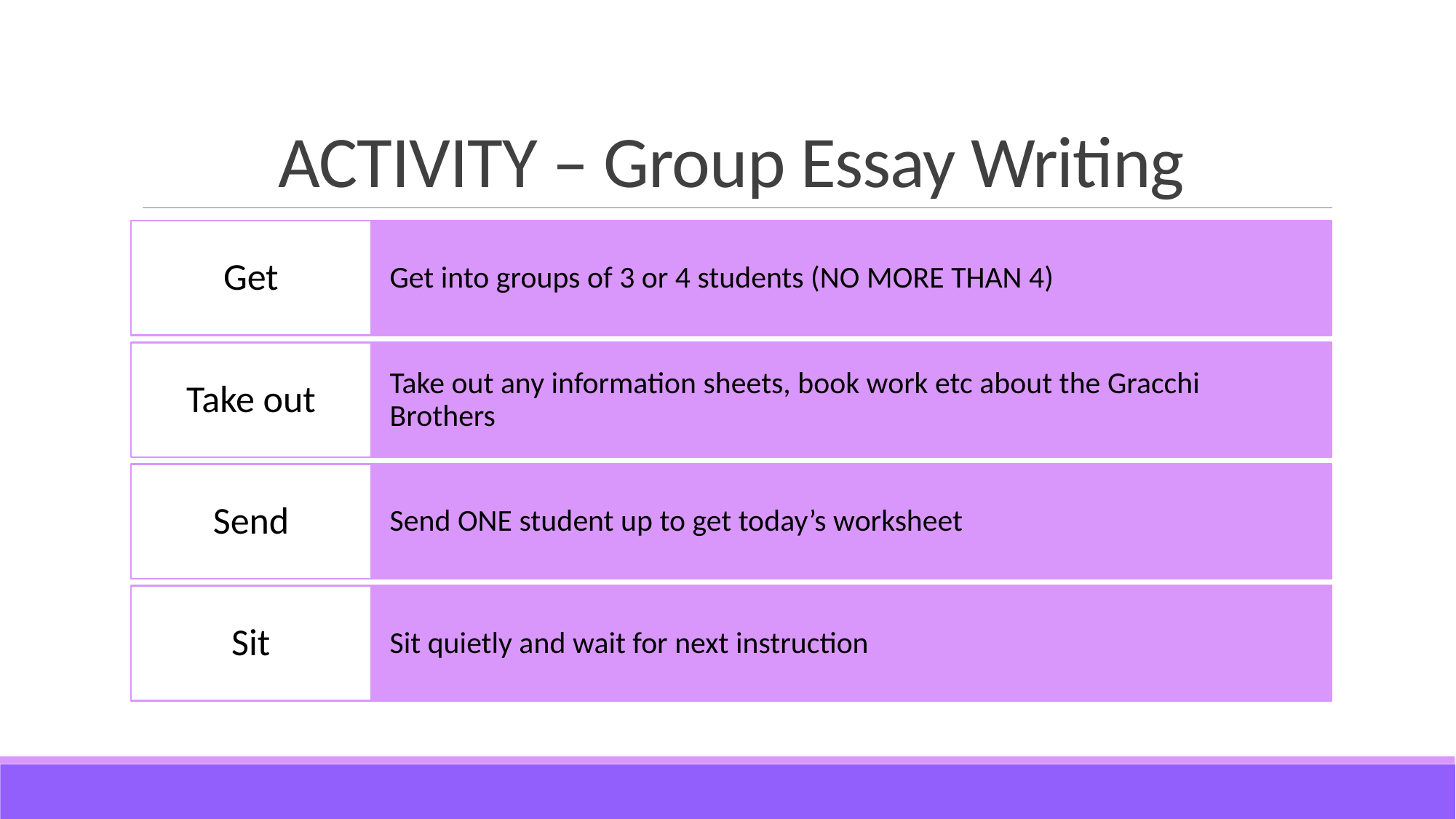

# ACTIVITY – Group Essay Writing
Get into groups of 3 or 4 students (NO MORE THAN 4)
Get
Take out any information sheets, book work etc about the Gracchi Brothers
Take out
Send ONE student up to get today’s worksheet
Send
Sit quietly and wait for next instruction
Sit